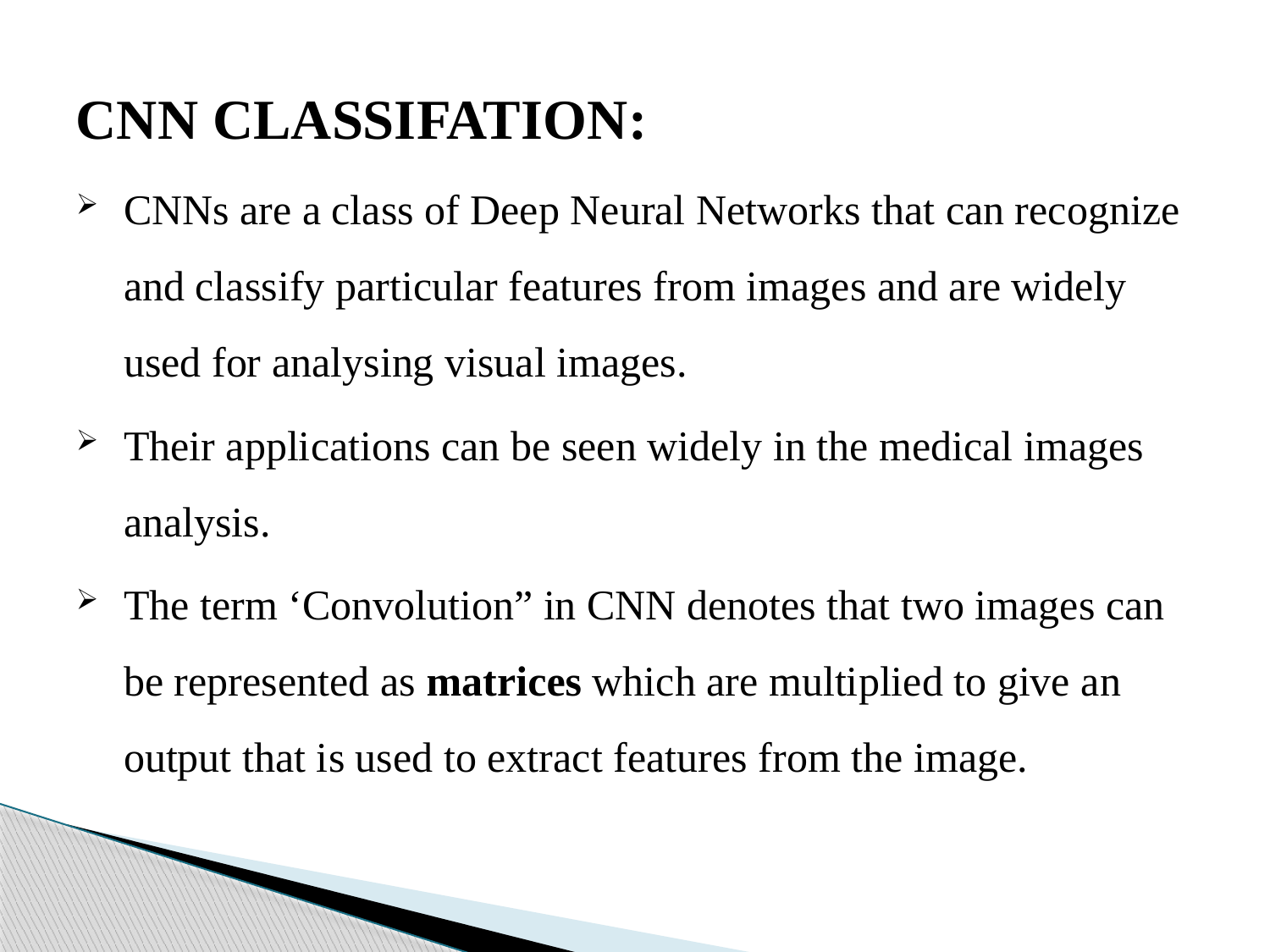

CNN CLASSIFATION:
CNNs are a class of Deep Neural Networks that can recognize and classify particular features from images and are widely used for analysing visual images.
Their applications can be seen widely in the medical images analysis.
The term ‘Convolution” in CNN denotes that two images can be represented as matrices which are multiplied to give an output that is used to extract features from the image.